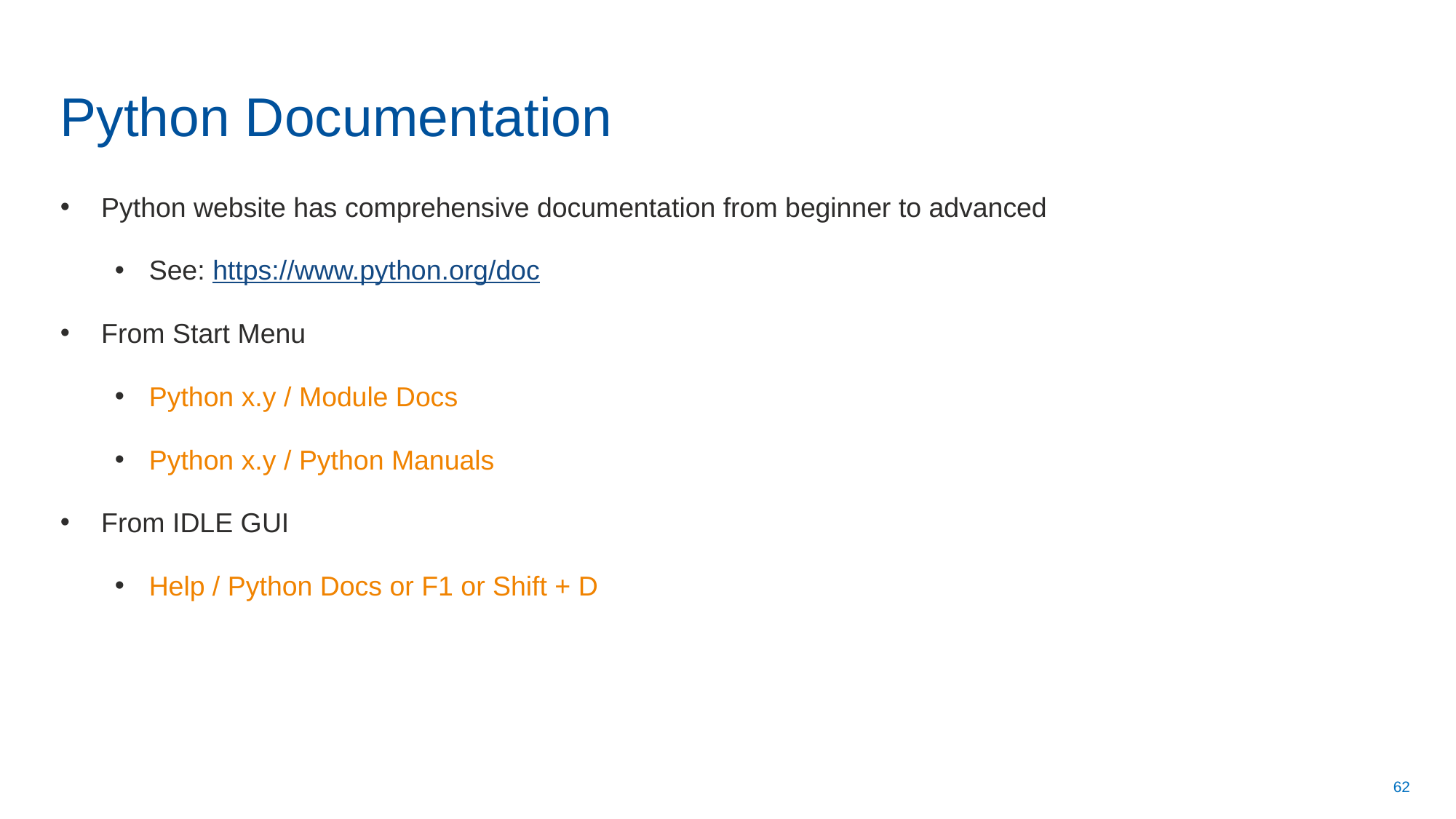

# Python Documentation
Python website has comprehensive documentation from beginner to advanced
See: https://www.python.org/doc
From Start Menu
Python x.y / Module Docs
Python x.y / Python Manuals
From IDLE GUI
Help / Python Docs or F1 or Shift + D